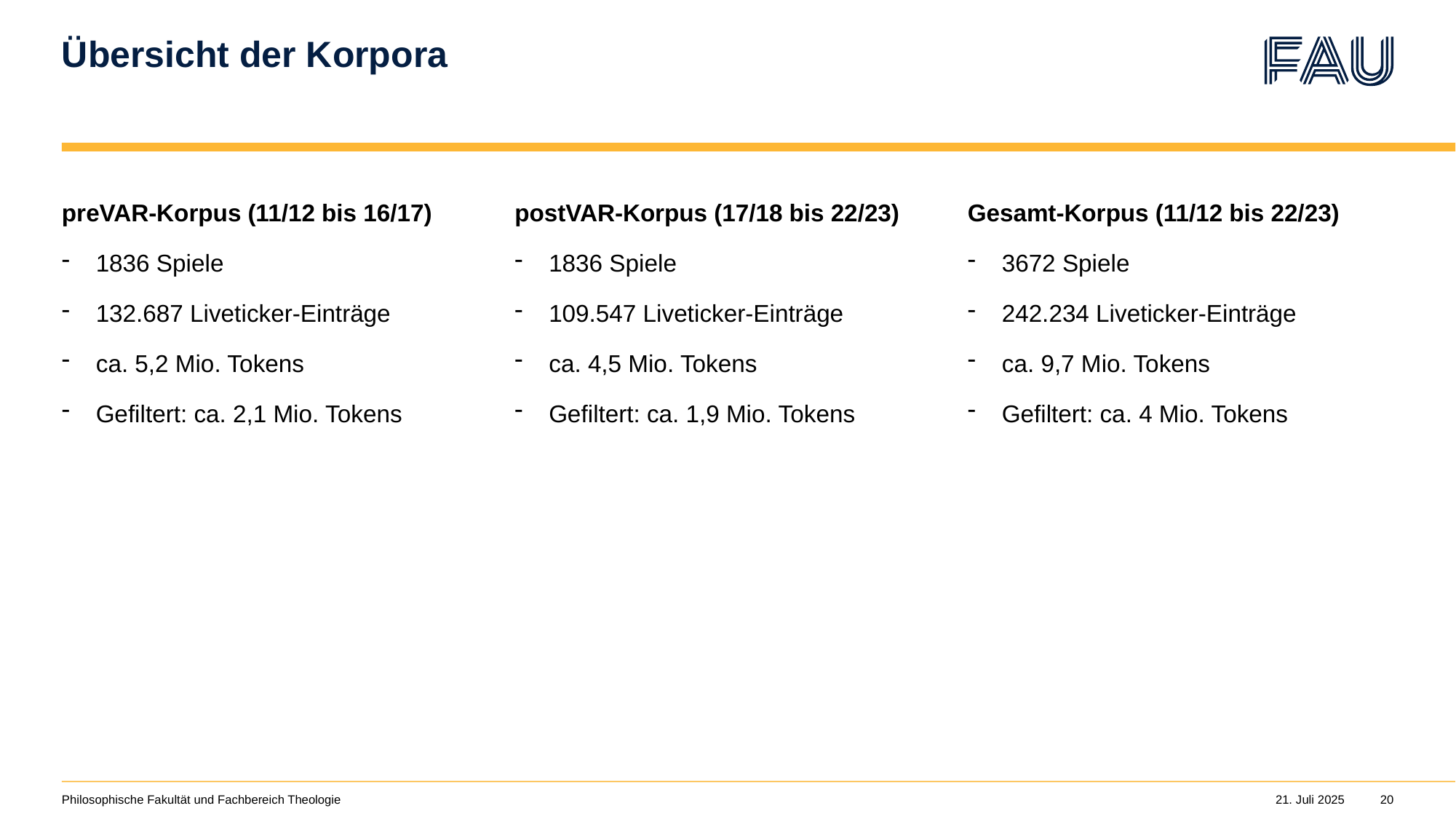

# Übersicht der Korpora

preVAR-Korpus (11/12 bis 16/17)
1836 Spiele
132.687 Liveticker-Einträge
ca. 5,2 Mio. Tokens
Gefiltert: ca. 2,1 Mio. Tokens

postVAR-Korpus (17/18 bis 22/23)
1836 Spiele
109.547 Liveticker-Einträge
ca. 4,5 Mio. Tokens
Gefiltert: ca. 1,9 Mio. Tokens

Gesamt-Korpus (11/12 bis 22/23)
3672 Spiele
242.234 Liveticker-Einträge
ca. 9,7 Mio. Tokens
Gefiltert: ca. 4 Mio. Tokens

Philosophische Fakultät und Fachbereich Theologie
21. Juli 2025
20